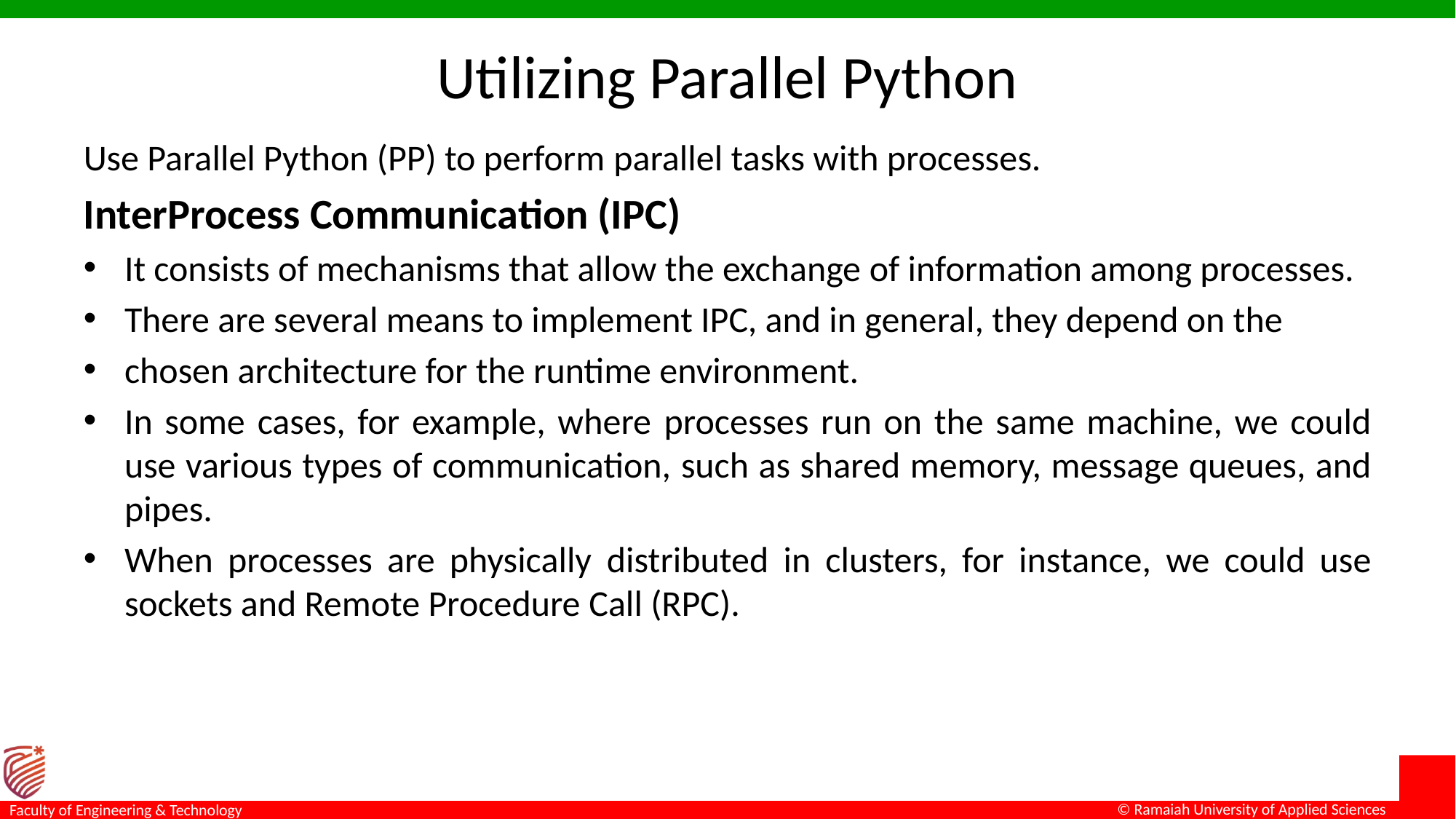

# Utilizing Parallel Python
Use Parallel Python (PP) to perform parallel tasks with processes.
InterProcess Communication (IPC)
It consists of mechanisms that allow the exchange of information among processes.
There are several means to implement IPC, and in general, they depend on the
chosen architecture for the runtime environment.
In some cases, for example, where processes run on the same machine, we could use various types of communication, such as shared memory, message queues, and pipes.
When processes are physically distributed in clusters, for instance, we could use sockets and Remote Procedure Call (RPC).